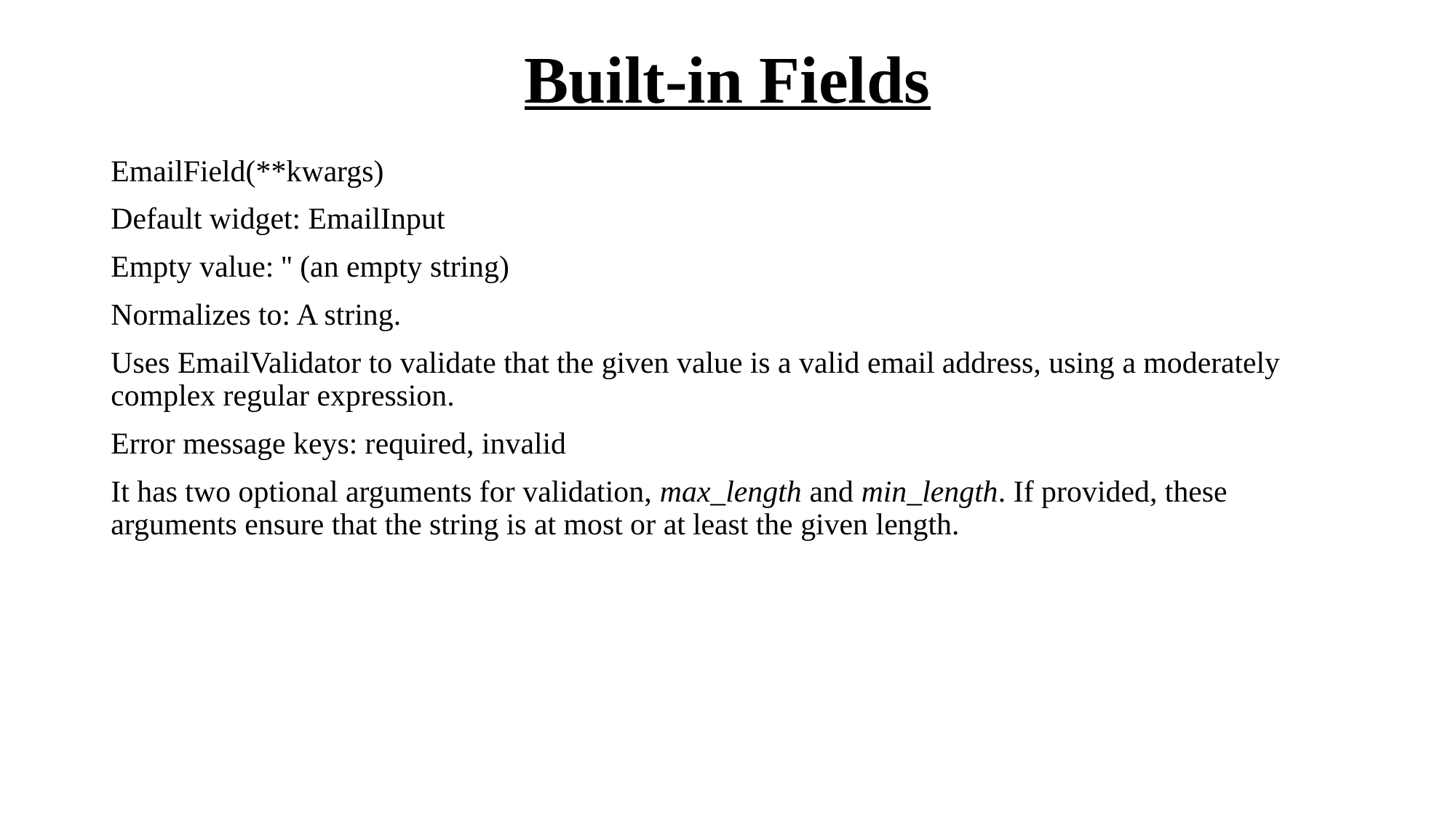

# Built-in Fields
EmailField(**kwargs)
Default widget: EmailInput
Empty value: '' (an empty string)
Normalizes to: A string.
Uses EmailValidator to validate that the given value is a valid email address, using a moderately complex regular expression.
Error message keys: required, invalid
It has two optional arguments for validation, max_length and min_length. If provided, these arguments ensure that the string is at most or at least the given length.